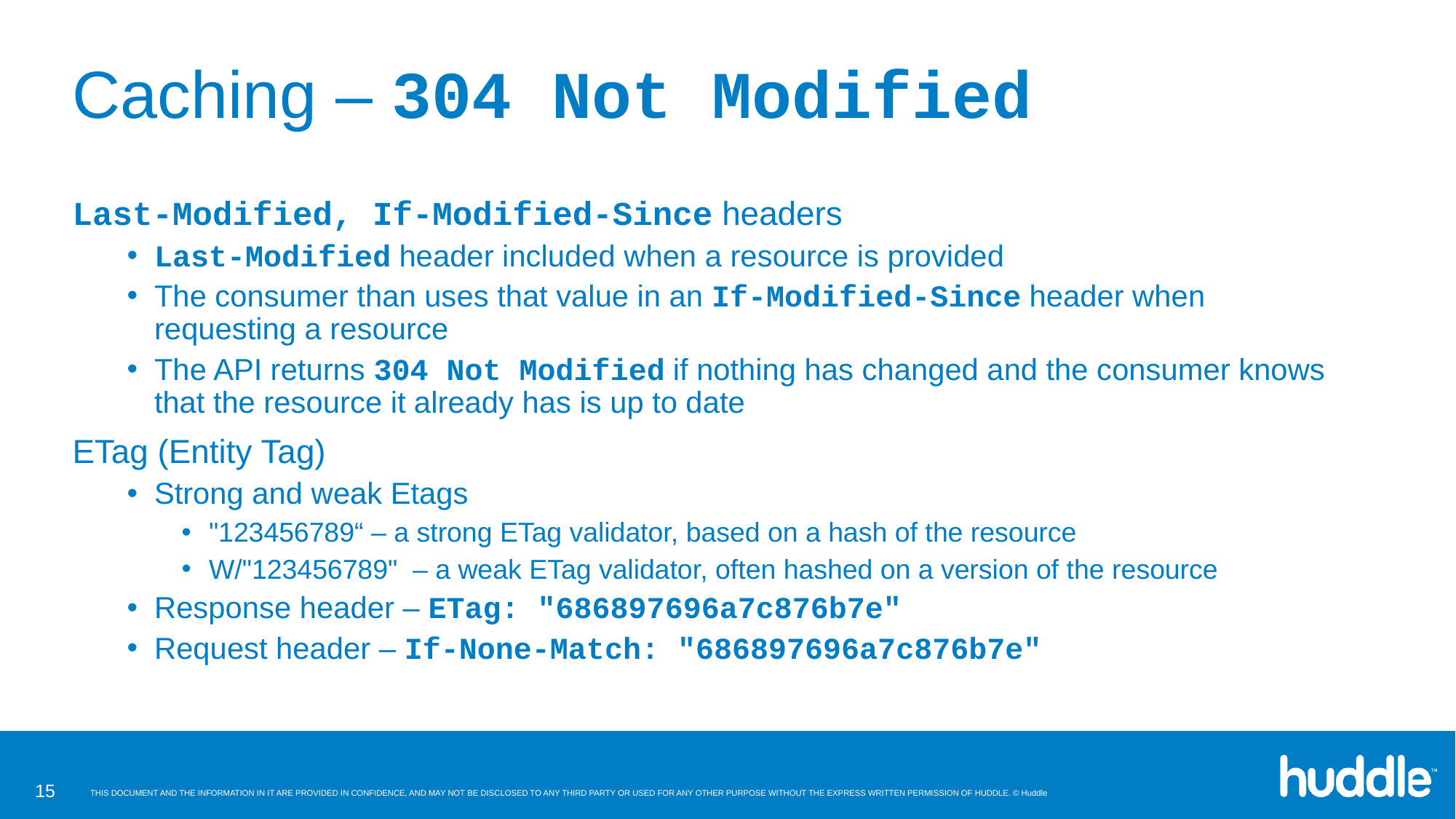

# Caching – 304 Not Modified
Last-Modified, If-Modified-Since headers
Last-Modified header included when a resource is provided
The consumer than uses that value in an If-Modified-Since header when requesting a resource
The API returns 304 Not Modified if nothing has changed and the consumer knows that the resource it already has is up to date
ETag (Entity Tag)
Strong and weak Etags
"123456789“ – a strong ETag validator, based on a hash of the resource
W/"123456789"  – a weak ETag validator, often hashed on a version of the resource
Response header – ETag: "686897696a7c876b7e"
Request header – If-None-Match: "686897696a7c876b7e"